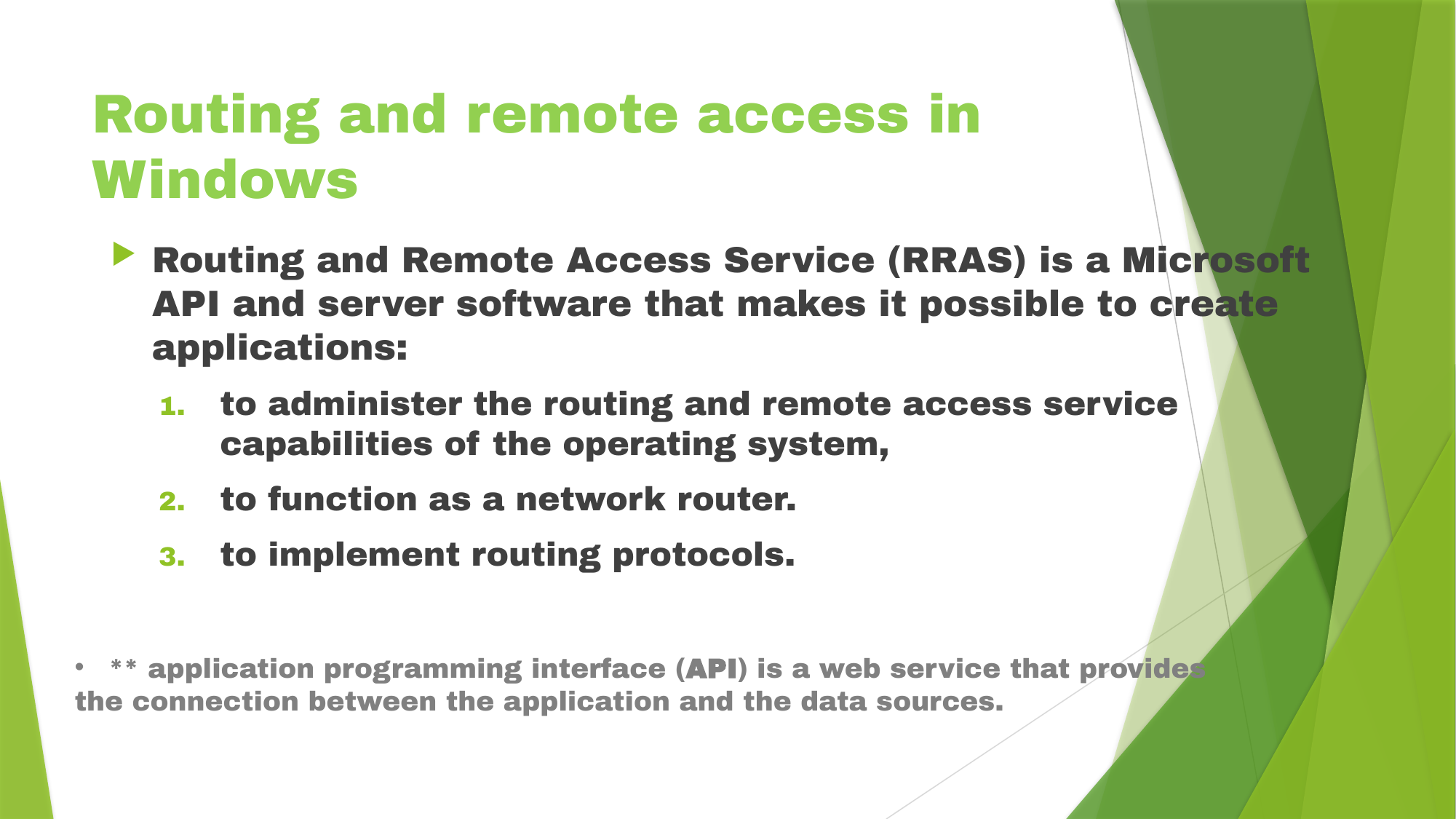

# Routing and remote access in Windows
Routing and Remote Access Service (RRAS) is a Microsoft API and server software that makes it possible to create applications:
to administer the routing and remote access service capabilities of the operating system,
to function as a network router.
to implement routing protocols.

** application programming interface (API) is a web service that provides
the connection between the application and the data sources.